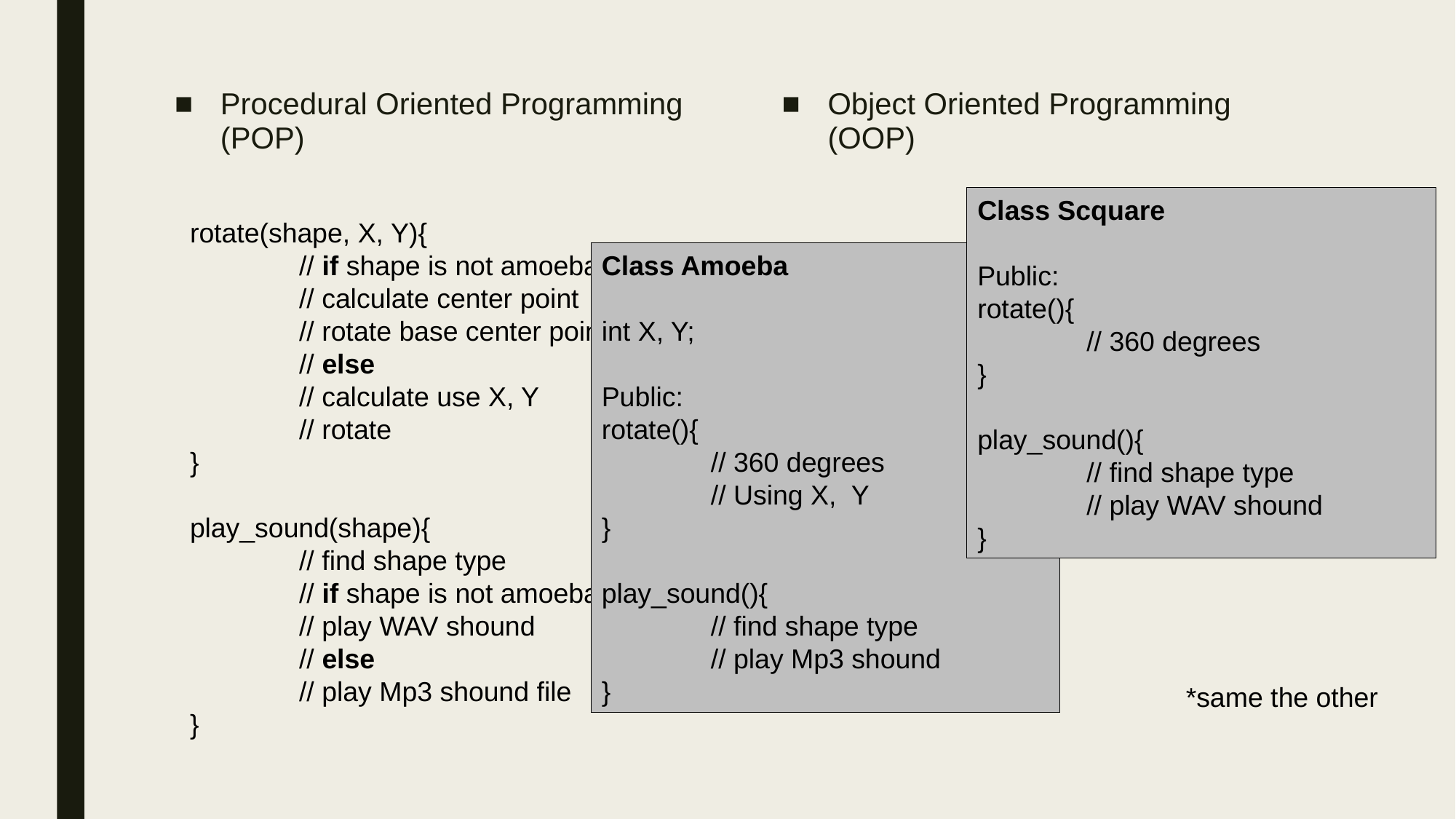

Procedural Oriented Programming (POP)
Object Oriented Programming (OOP)
Class Scquare

Public:
rotate(){
	// 360 degrees
}

play_sound(){
	// find shape type
	// play WAV shound
}
rotate(shape, X, Y){
	// if shape is not amoeba
	// calculate center point
	// rotate base center point
	// else
	// calculate use X, Y
	// rotate
}

play_sound(shape){
	// find shape type
	// if shape is not amoeba
	// play WAV shound
	// else
	// play Mp3 shound file
}
Class Amoeba

int X, Y;

Public:
rotate(){
	// 360 degrees
	// Using X,  Y
}

play_sound(){
	// find shape type
	// play Mp3 shound
}
*same the other